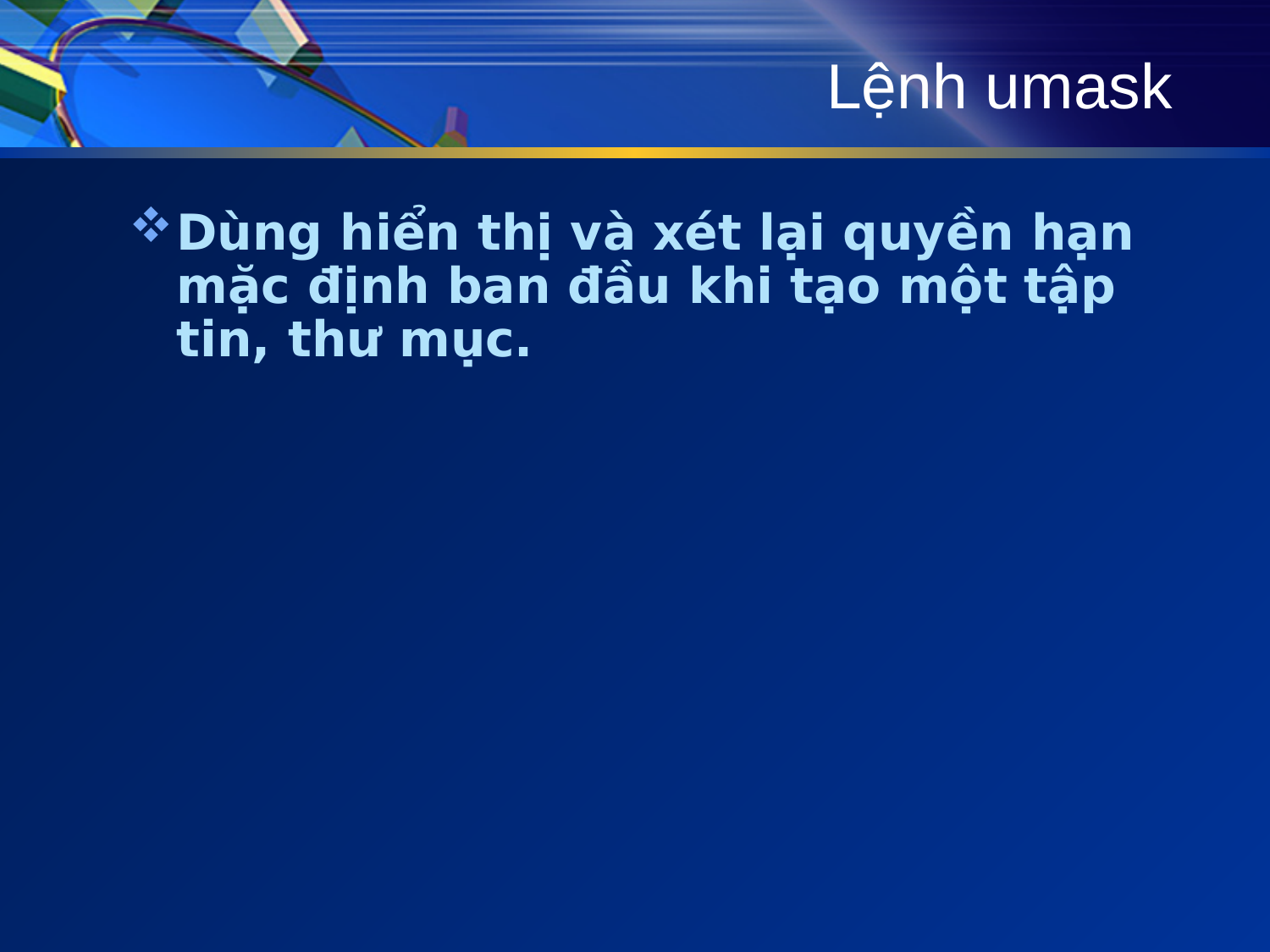

# Lệnh umask
Dùng hiển thị và xét lại quyền hạn mặc định ban đầu khi tạo một tập tin, thư mục.